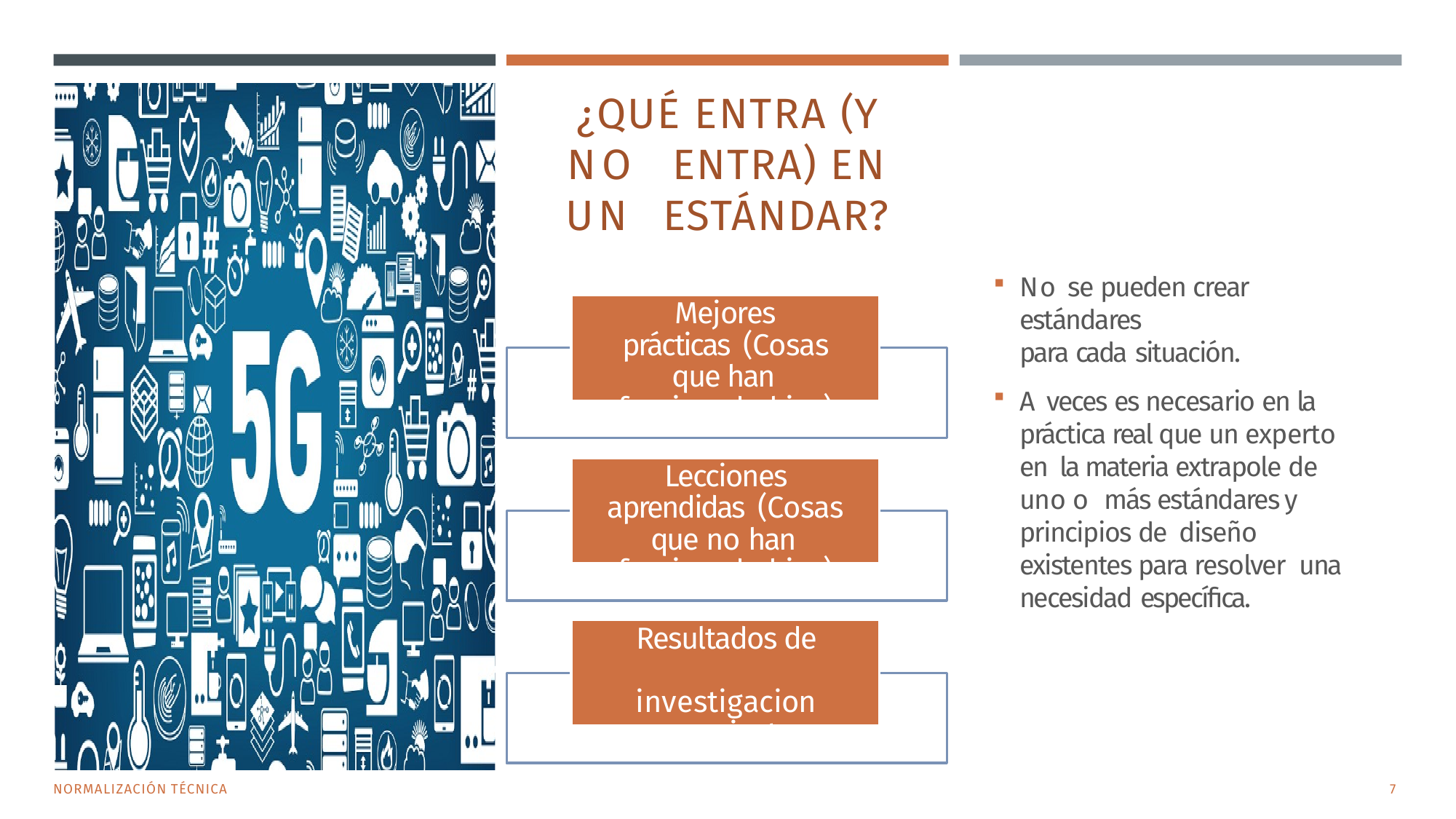

# ¿QUÉ ENTRA (Y NO  ENTRA) EN UN  ESTÁNDAR?
No se pueden crear estándares
para cada situación.
A veces es necesario en la  práctica real que un experto en  la materia extrapole de uno o  más estándares y principios de  diseño existentes para resolver  una necesidad específica.
Mejores prácticas  (Cosas que han  funcionado bien)

Lecciones aprendidas  (Cosas que no han  funcionado bien)

Resultados de  investigaciones  recientes

NORMALIZACIÓN TÉCNICA
7